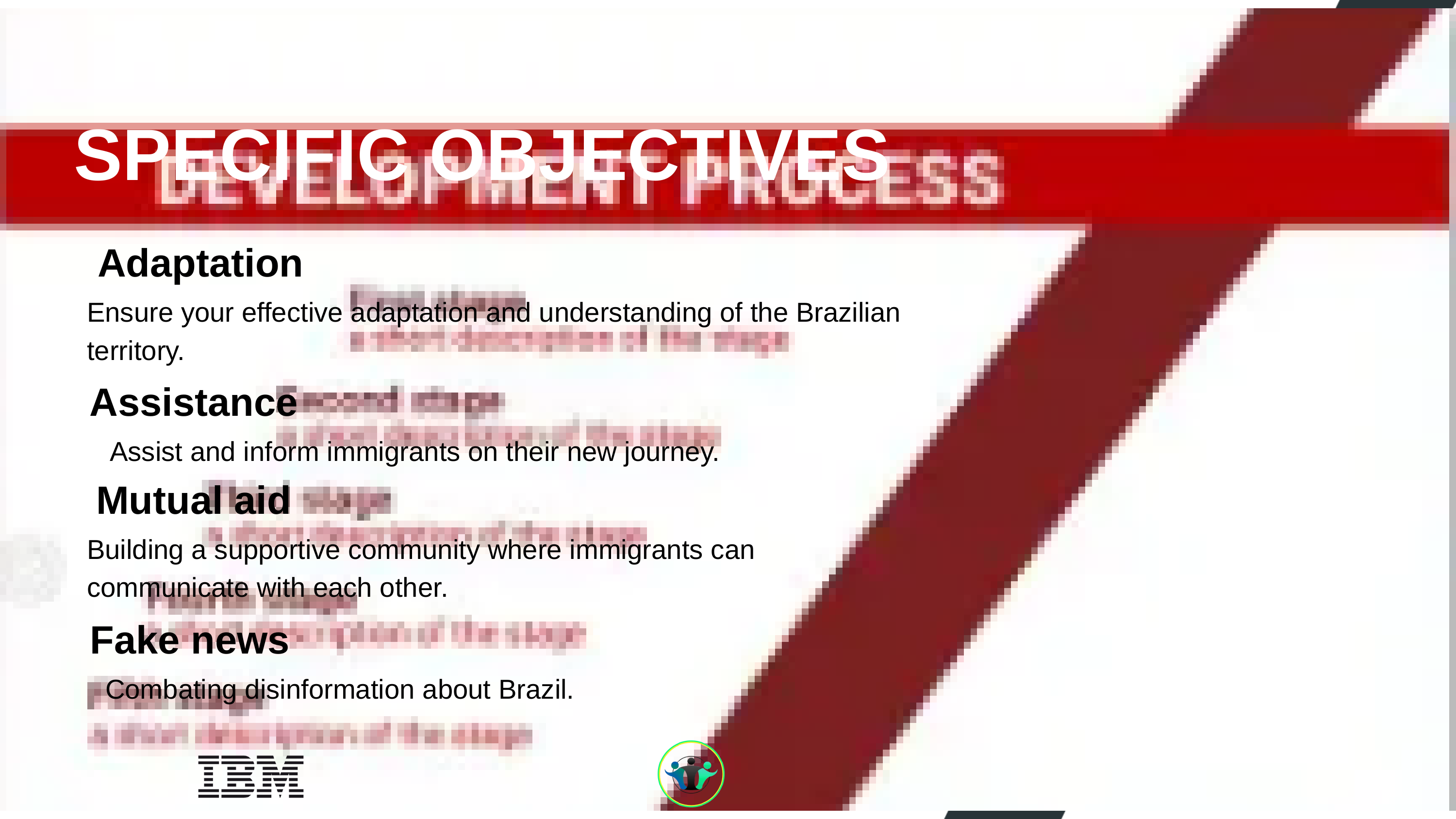

SPECIFIC OBJECTIVES
Adaptation
Ensure your effective adaptation and understanding of the Brazilian territory.
Assistance
Assist and inform immigrants on their new journey.
Mutual aid
Building a supportive community where immigrants can communicate with each other.
Fake news
Combating disinformation about Brazil.